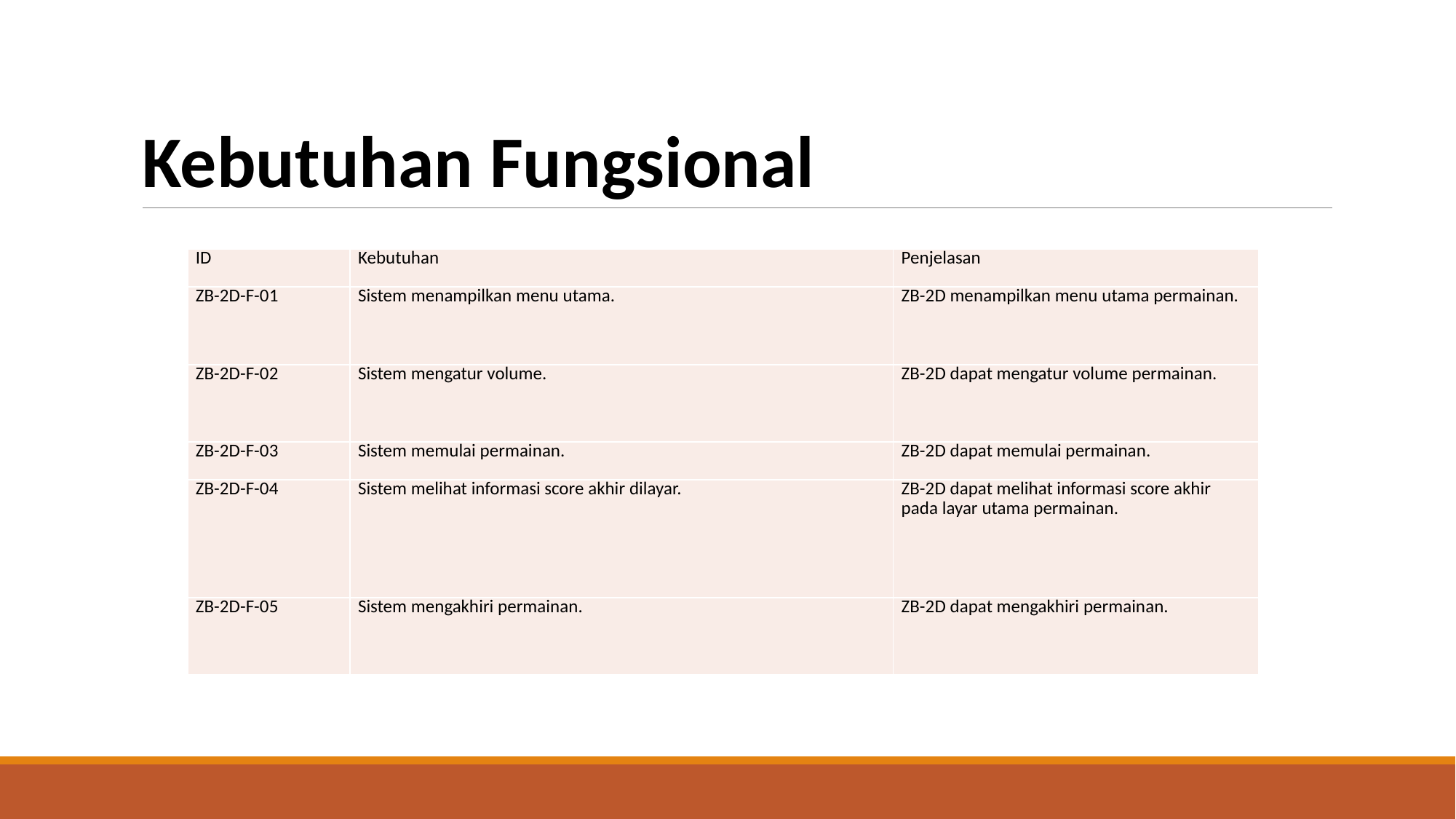

# Kebutuhan Fungsional
| ID | Kebutuhan | Penjelasan |
| --- | --- | --- |
| ZB-2D-F-01 | Sistem menampilkan menu utama. | ZB-2D menampilkan menu utama permainan. |
| ZB-2D-F-02 | Sistem mengatur volume. | ZB-2D dapat mengatur volume permainan. |
| ZB-2D-F-03 | Sistem memulai permainan. | ZB-2D dapat memulai permainan. |
| ZB-2D-F-04 | Sistem melihat informasi score akhir dilayar. | ZB-2D dapat melihat informasi score akhir pada layar utama permainan. |
| ZB-2D-F-05 | Sistem mengakhiri permainan. | ZB-2D dapat mengakhiri permainan. |